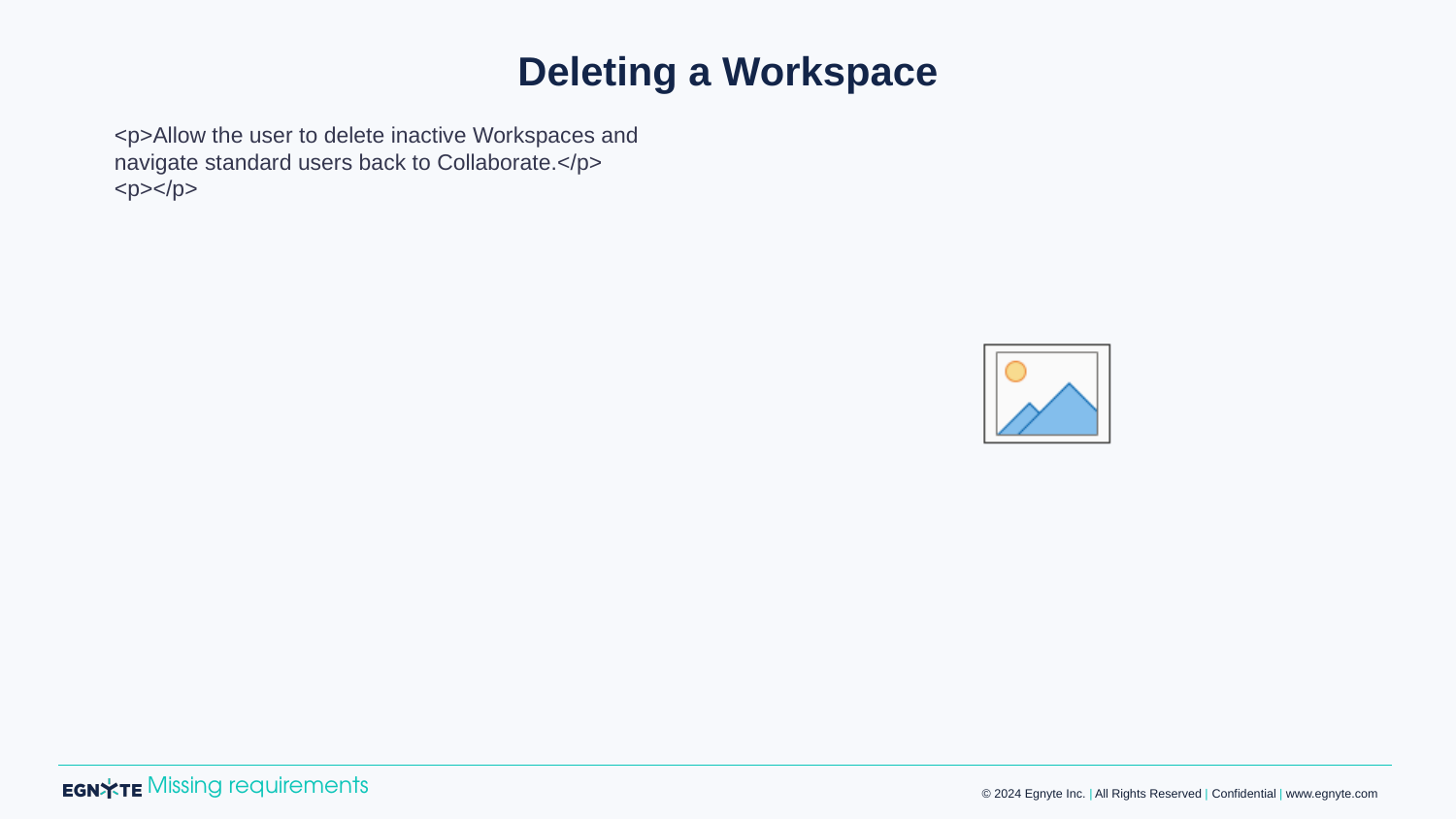

# Deleting a Workspace
<p>Allow the user to delete inactive Workspaces and navigate standard users back to Collaborate.</p>
<p></p>

Missing requirements